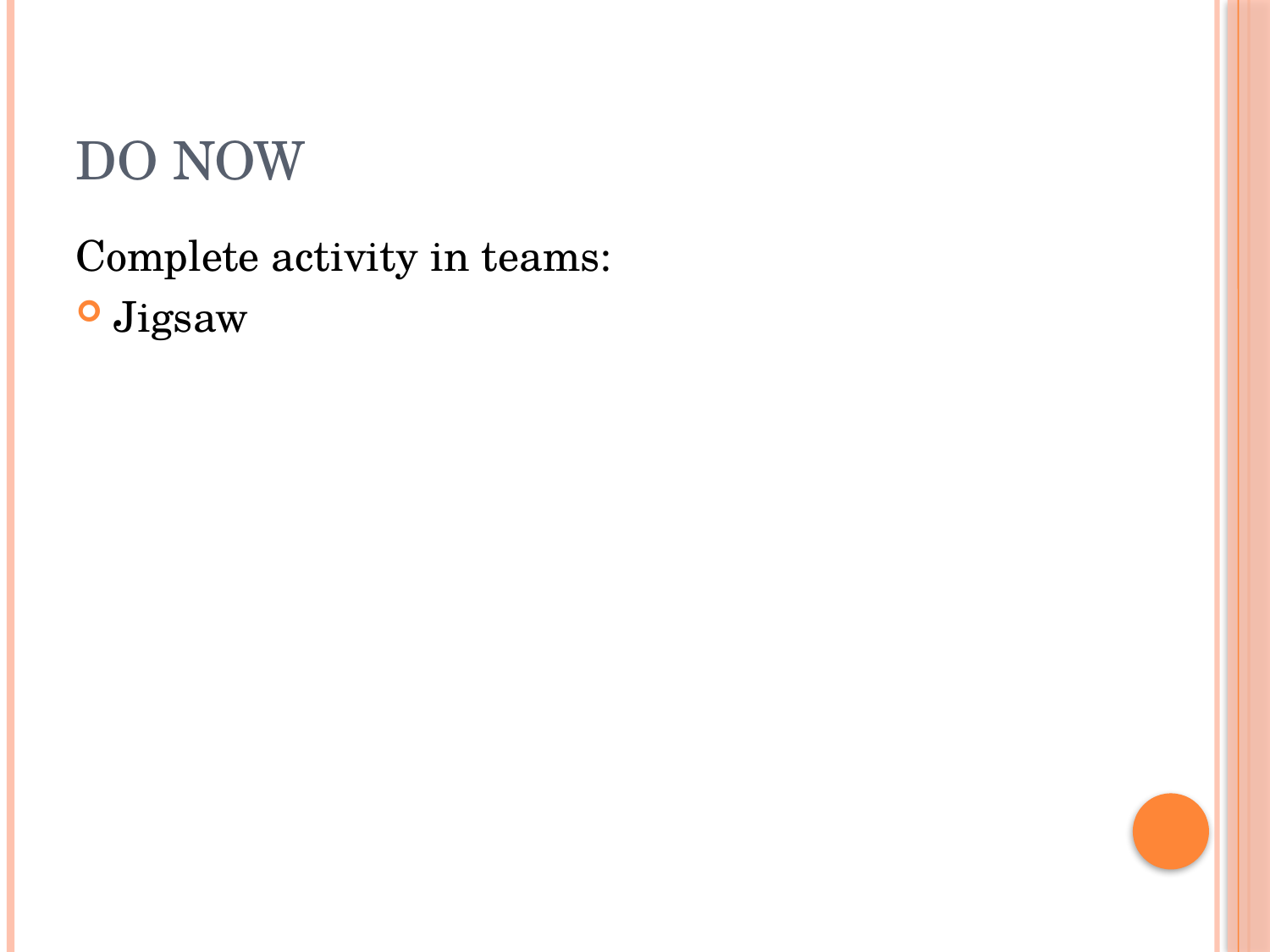

# Do Now
Complete activity in teams:
Jigsaw